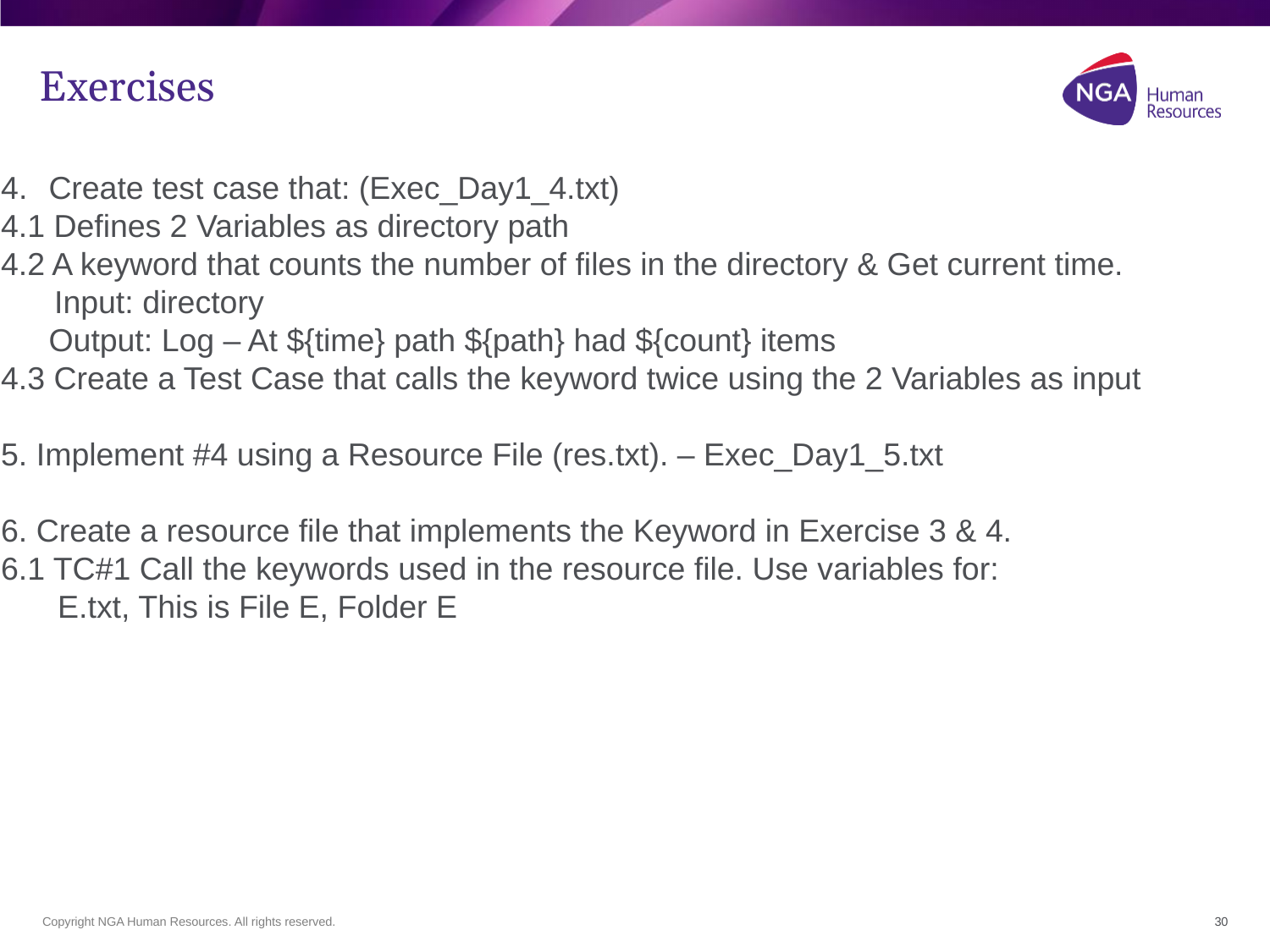

# Exercises
Create test case that: (Exec_Day1_4.txt)
4.1 Defines 2 Variables as directory path
4.2 A keyword that counts the number of files in the directory & Get current time.
      Input: directory
	Output: Log – At ${time} path ${path} had ${count} items
4.3 Create a Test Case that calls the keyword twice using the 2 Variables as input

5. Implement #4 using a Resource File (res.txt). – Exec_Day1_5.txt

6. Create a resource file that implements the Keyword in Exercise 3 & 4.
6.1 TC#1 Call the keywords used in the resource file. Use variables for:
	 E.txt, This is File E, Folder E
30